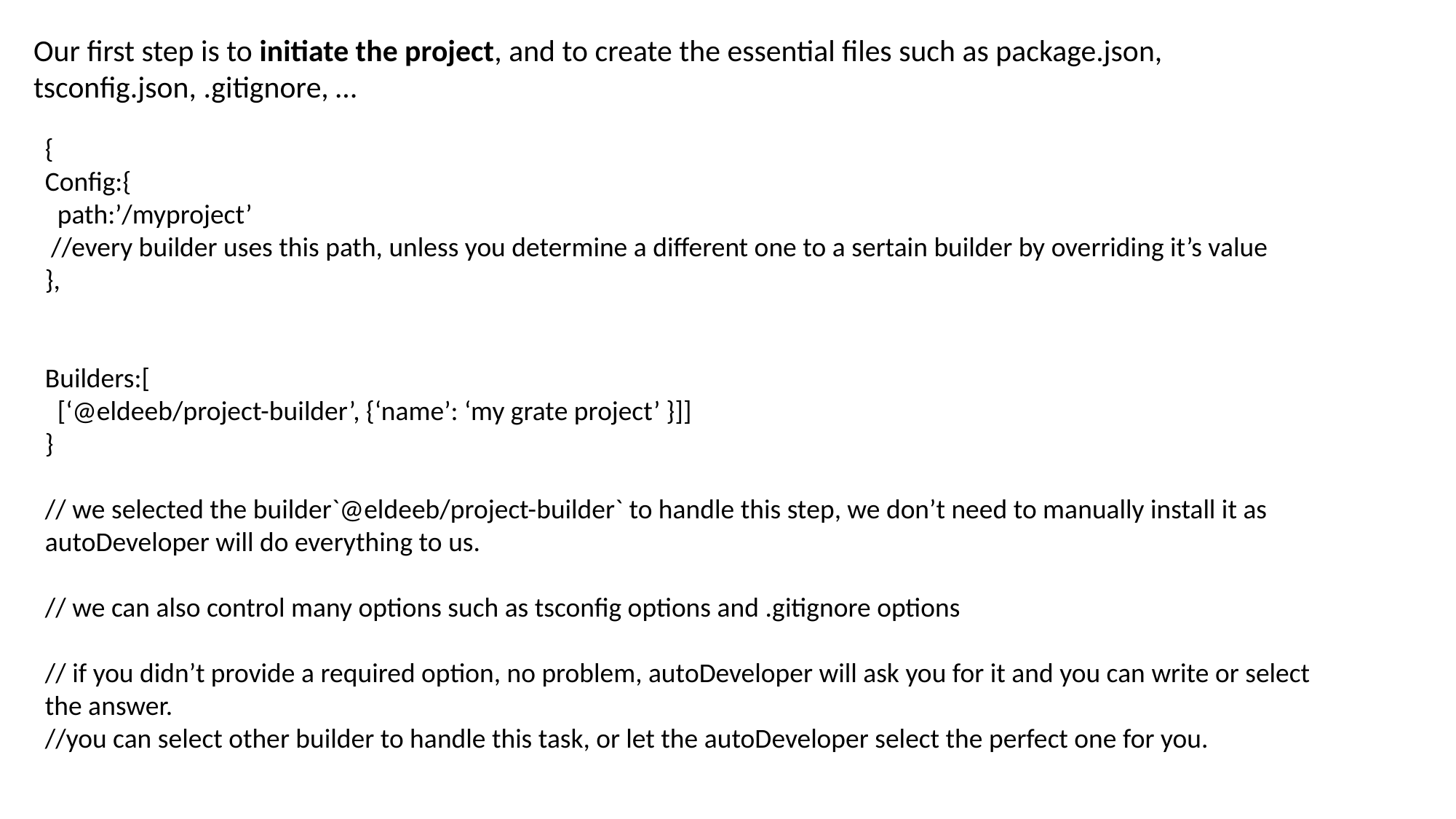

Our first step is to initiate the project, and to create the essential files such as package.json, tsconfig.json, .gitignore, …
{
Config:{
  path:’/myproject’
 //every builder uses this path, unless you determine a different one to a sertain builder by overriding it’s value
},

Builders:[
  [‘@eldeeb/project-builder’, {‘name’: ‘my grate project’ }]]
}

// we selected the builder`@eldeeb/project-builder` to handle this step, we don’t need to manually install it as autoDeveloper will do everything to us.

// we can also control many options such as tsconfig options and .gitignore options

// if you didn’t provide a required option, no problem, autoDeveloper will ask you for it and you can write or select the answer.
//you can select other builder to handle this task, or let the autoDeveloper select the perfect one for you.